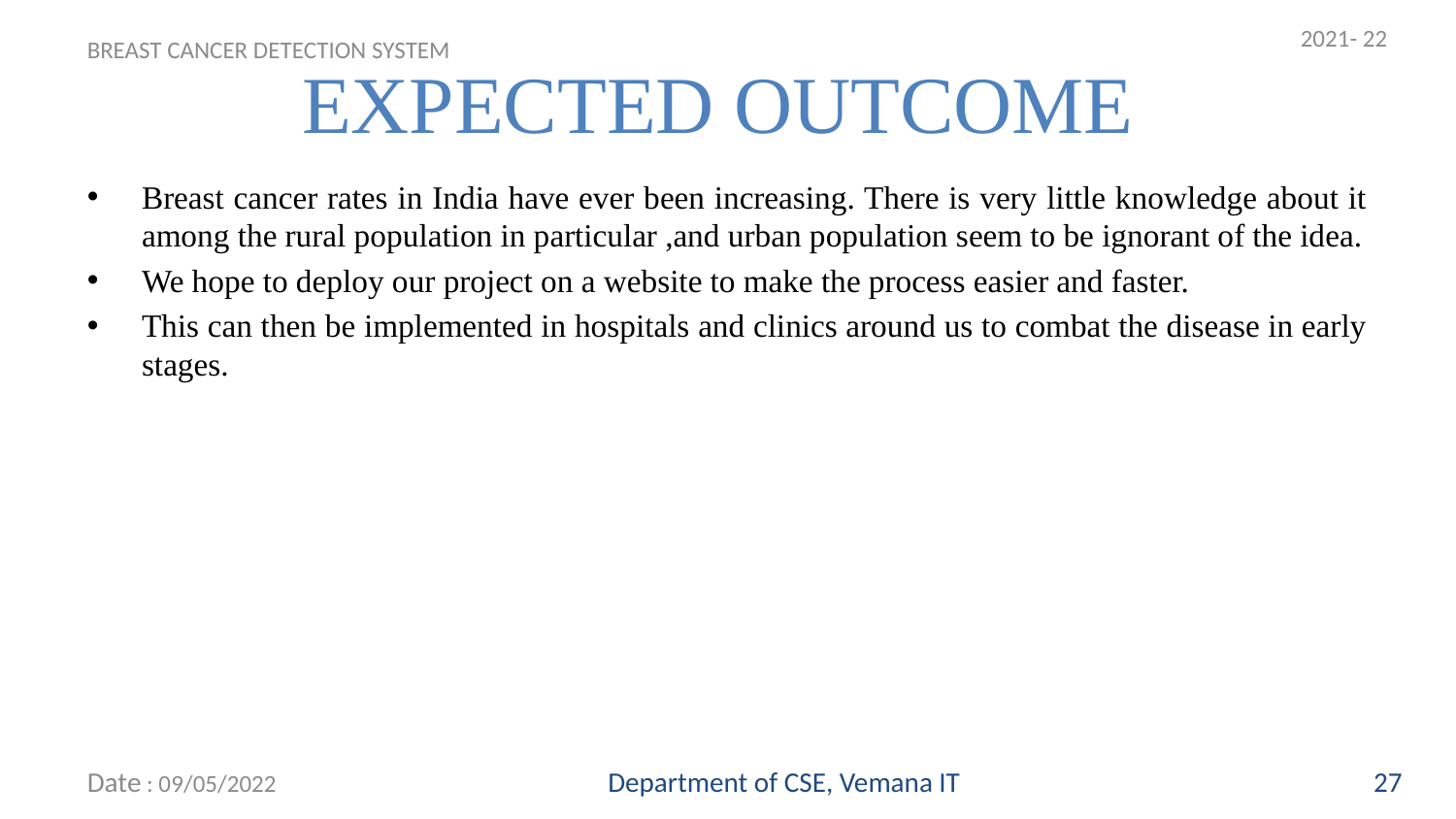

2021- 22
EXPECTED OUTCOME
BREAST CANCER DETECTION SYSTEM
# Breast cancer rates in India have ever been increasing. There is very little knowledge about it among the rural population in particular ,and urban population seem to be ignorant of the idea.
We hope to deploy our project on a website to make the process easier and faster.
This can then be implemented in hospitals and clinics around us to combat the disease in early stages.
Date : 09/05/2022
Department of CSE, Vemana IT
27